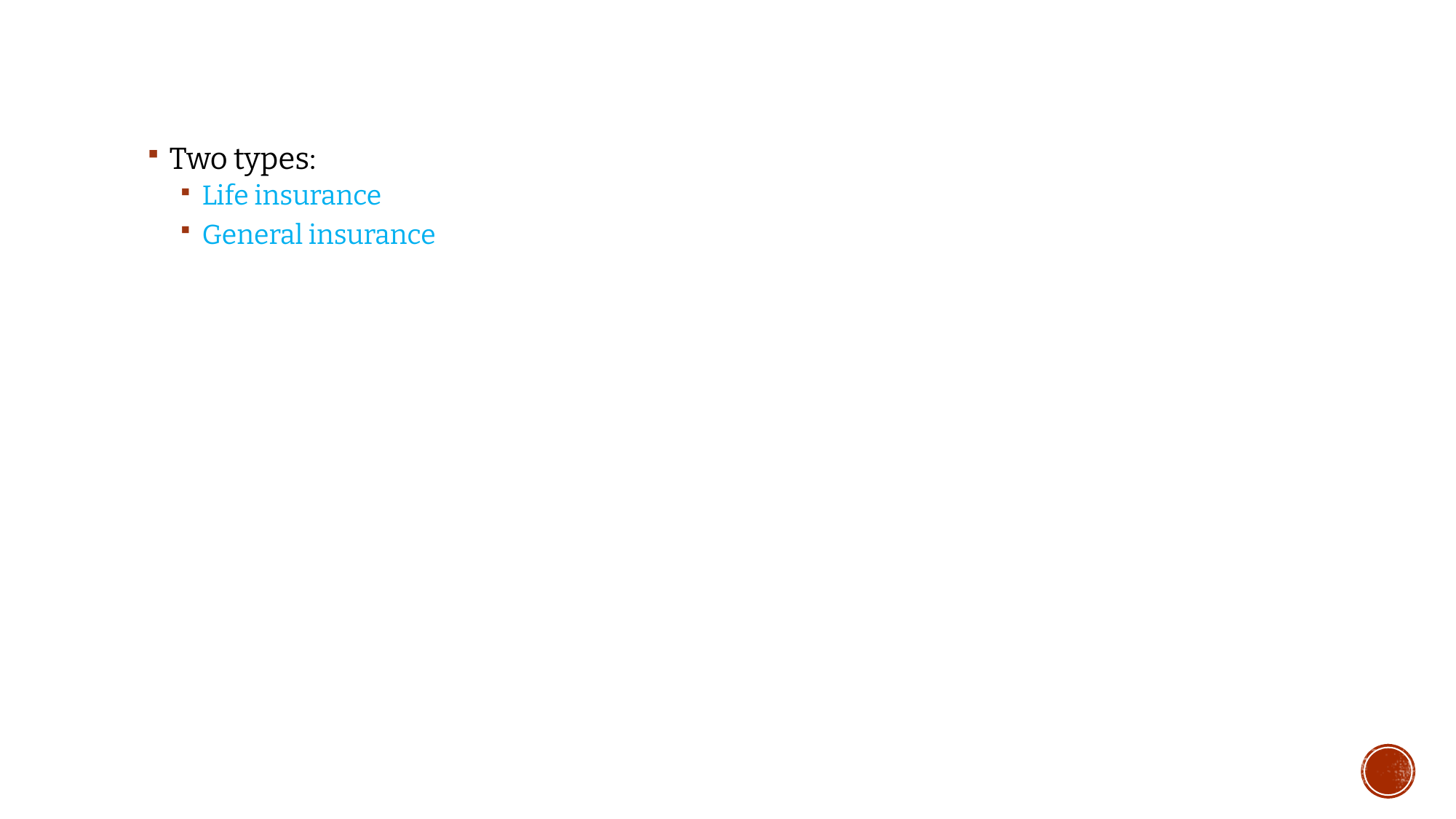

# Types of insurance
Two types:
Life insurance
General insurance